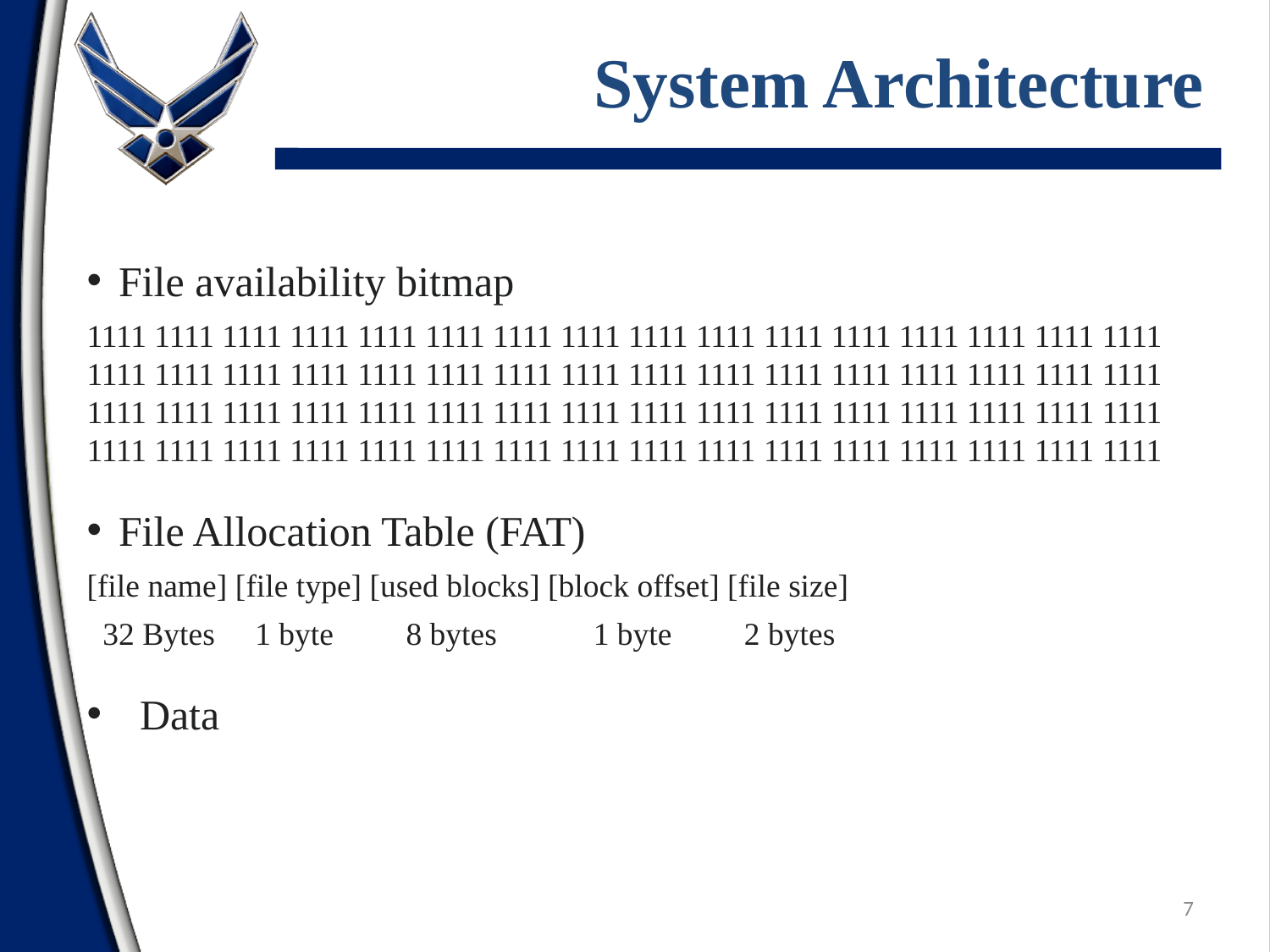

# System Architecture
File availability bitmap
1111 1111 1111 1111 1111 1111 1111 1111 1111 1111 1111 1111 1111 1111 1111 1111 1111 1111 1111 1111 1111 1111 1111 1111 1111 1111 1111 1111 1111 1111 1111 1111 1111 1111 1111 1111 1111 1111 1111 1111 1111 1111 1111 1111 1111 1111 1111 1111 1111 1111 1111 1111 1111 1111 1111 1111 1111 1111 1111 1111 1111 1111 1111 1111
File Allocation Table (FAT)
[file name] [file type] [used blocks] [block offset] [file size]
  32 Bytes     1 byte         8 bytes            1 byte         2 bytes
  Data

7